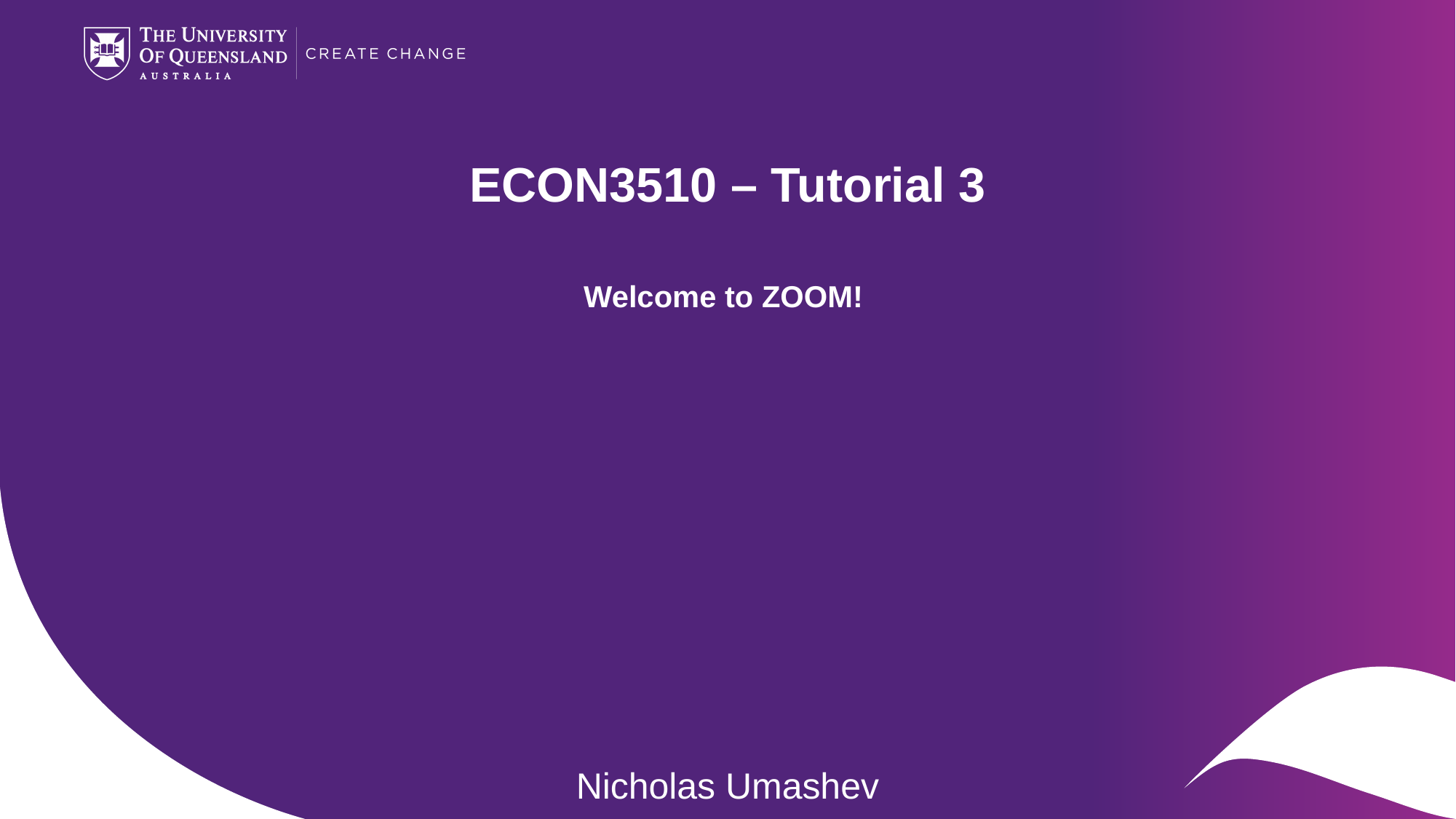

# ECON3510 – Tutorial 3
Welcome to ZOOM!
Nicholas Umashev